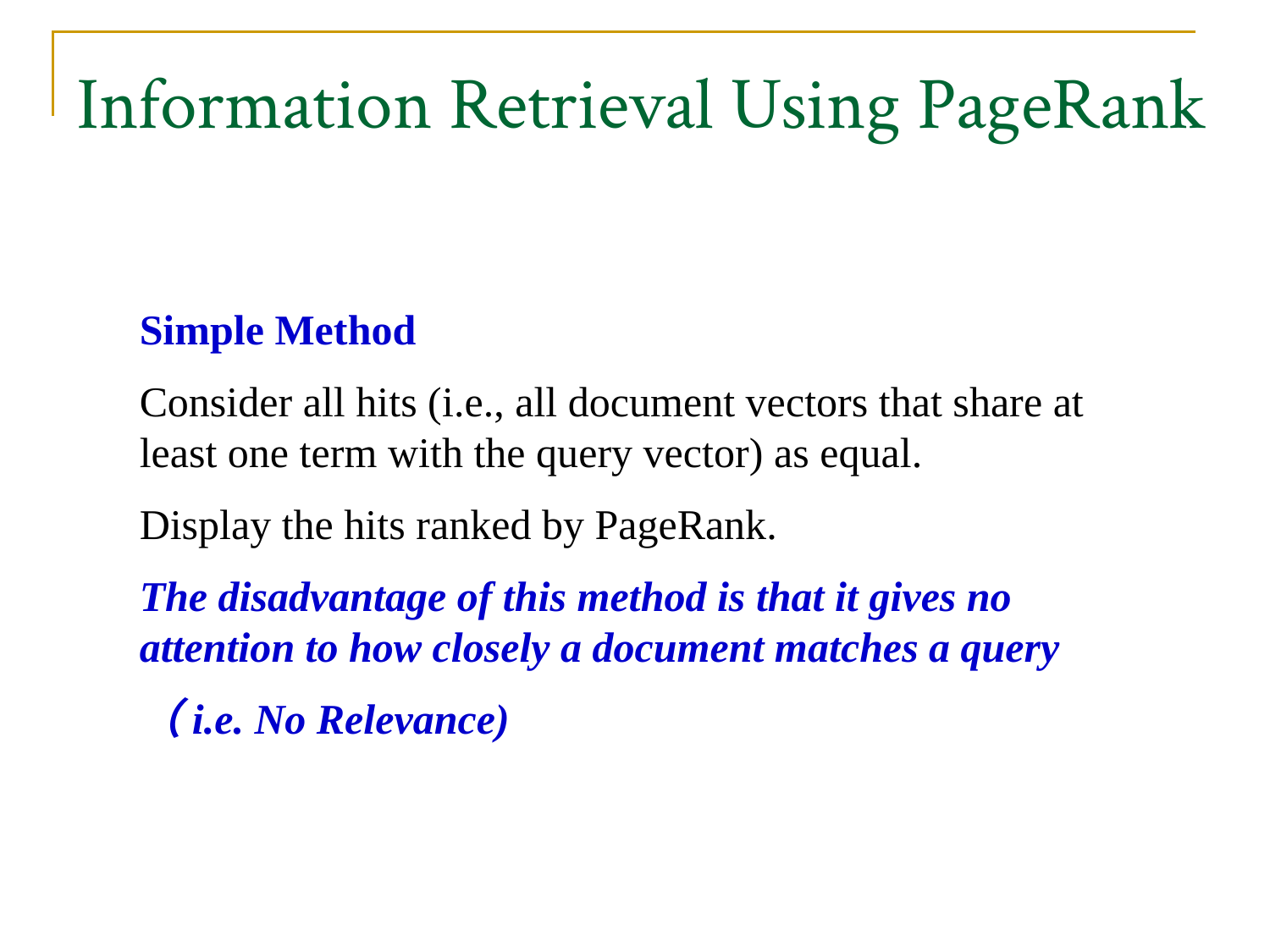

# Information Retrieval Using PageRank
Simple Method
Consider all hits (i.e., all document vectors that share at least one term with the query vector) as equal.
Display the hits ranked by PageRank.
The disadvantage of this method is that it gives no attention to how closely a document matches a query
（i.e. No Relevance)